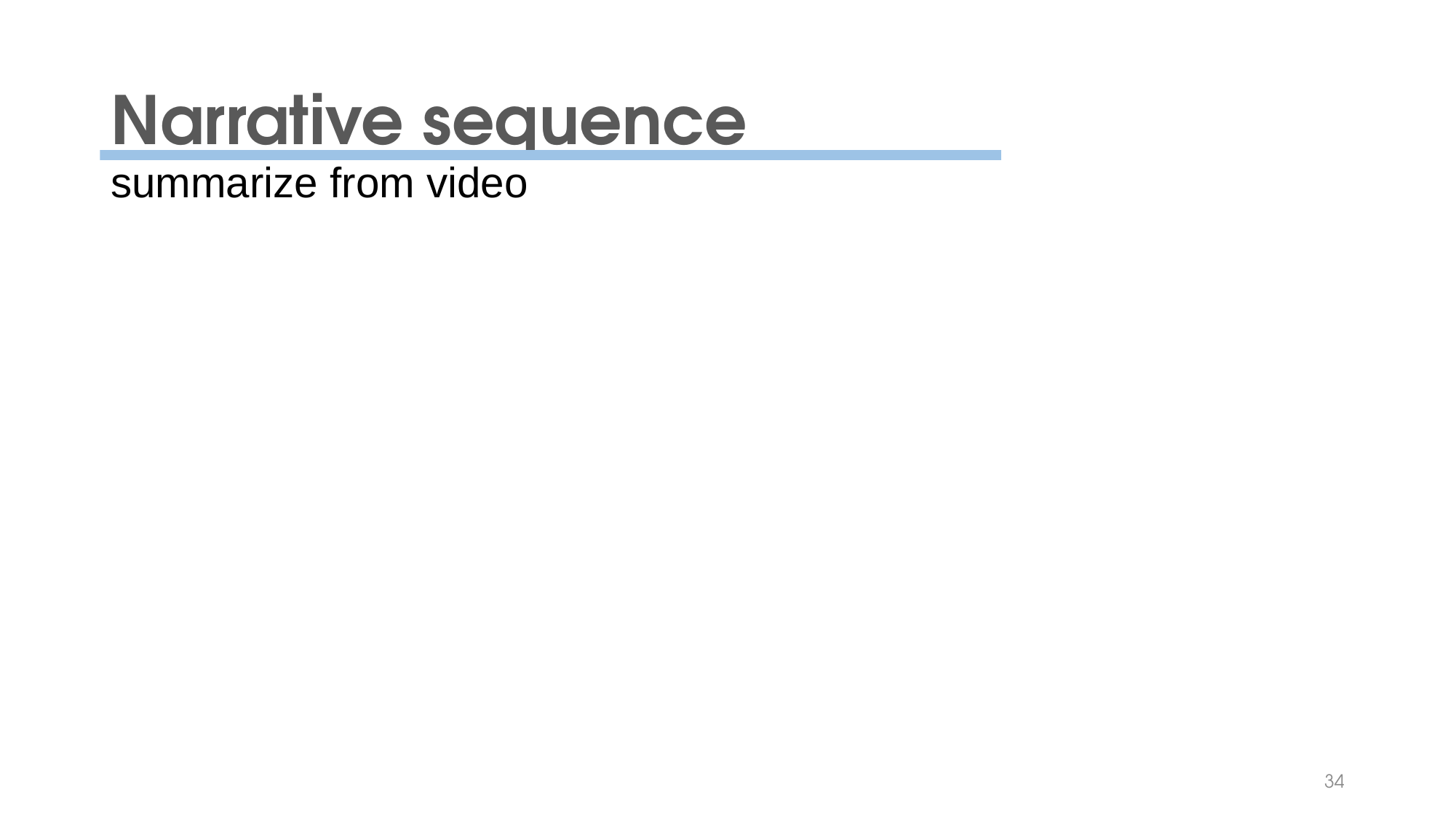

# Narrative sequence
summarize from video

34